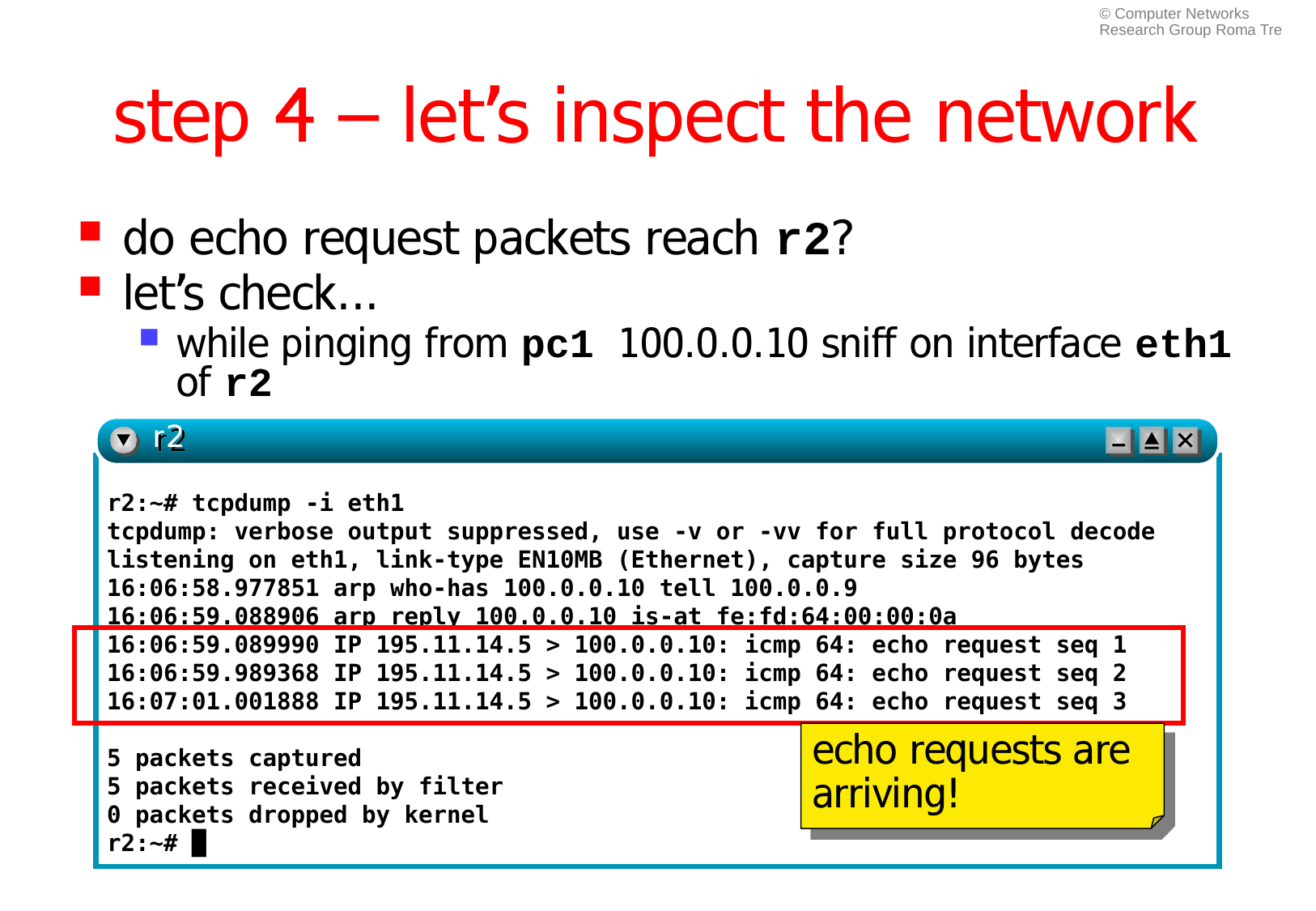

© Computer Networks Research Group Roma Tre
# step 4 – let’s inspect the network
do echo request packets reach r2?
let’s check...
while pinging from pc1 100.0.0.10 sniff on interface eth1 of r2

r2

r2:~# tcpdump -i eth1
tcpdump: verbose output suppressed, use -v or -vv for full protocol decode
listening on eth1, link-type EN10MB (Ethernet), capture size 96 bytes
16:06:58.977851 arp who-has 100.0.0.10 tell 100.0.0.9
16:06:59.088906 arp reply 100.0.0.10 is-at fe:fd:64:00:00:0a
16:06:59.089990 IP 195.11.14.5 > 100.0.0.10: icmp 64: echo request seq 1
16:06:59.989368 IP 195.11.14.5 > 100.0.0.10: icmp 64: echo request seq 2
16:07:01.001888 IP 195.11.14.5 > 100.0.0.10: icmp 64: echo request seq 3

5 packets captured
5 packets received by filter
0 packets dropped by kernel
r2:~# █

echo requests are arriving!

kathara – [ lab: static routing ]
last update: Sept 2018